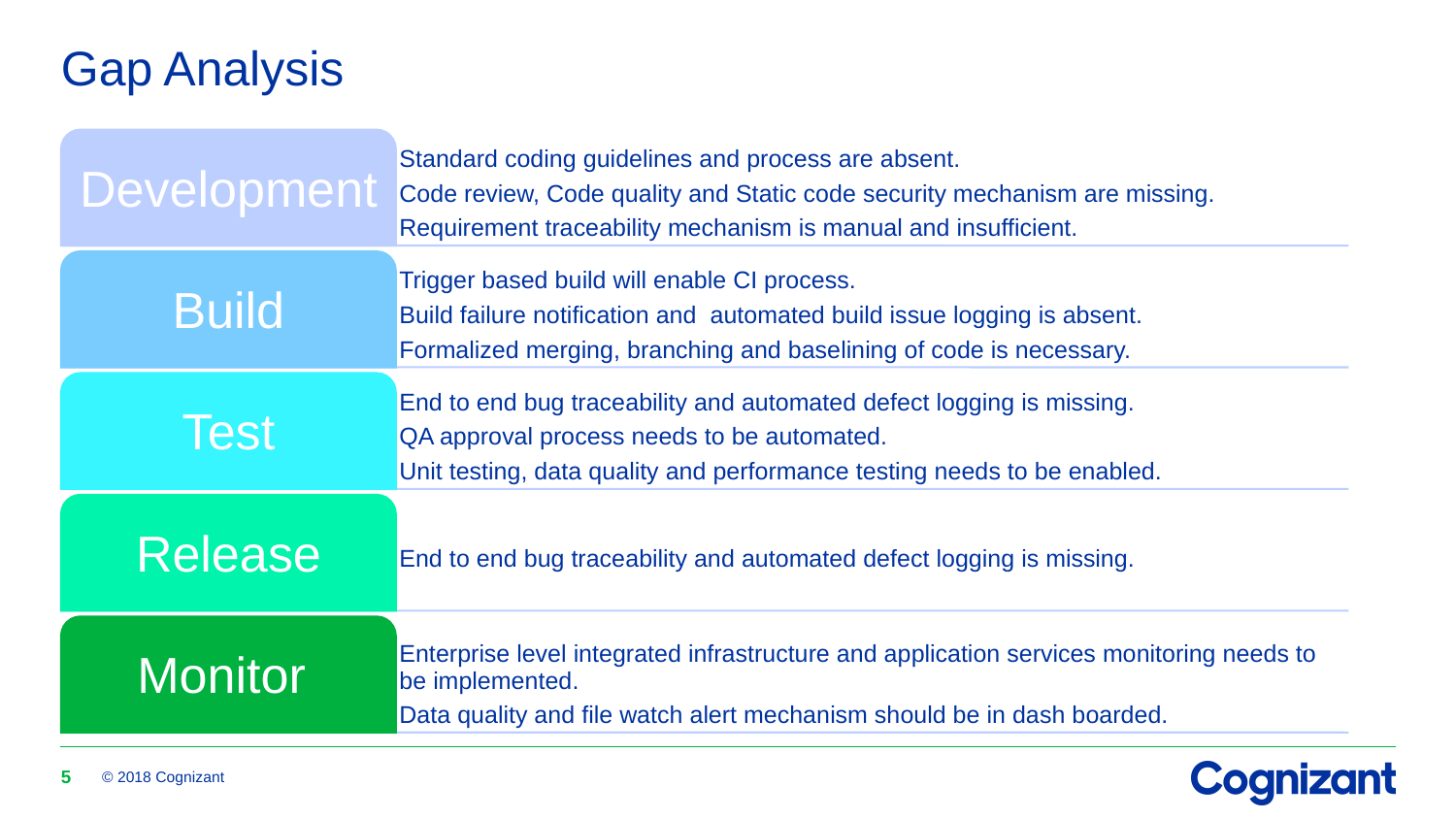

# Gap Analysis
Standard coding guidelines and process are absent.
Code review, Code quality and Static code security mechanism are missing.
Requirement traceability mechanism is manual and insufficient.
Development
Trigger based build will enable CI process.
Build failure notification and  automated build issue logging is absent.
Formalized merging, branching and baselining of code is necessary.
Build
End to end bug traceability and automated defect logging is missing.
QA approval process needs to be automated.
Unit testing, data quality and performance testing needs to be enabled.
Test
End to end bug traceability and automated defect logging is missing.

Release
Enterprise level integrated infrastructure and application services monitoring needs to be implemented.
Data quality and file watch alert mechanism should be in dash boarded.
Monitor
5
© 2018 Cognizant